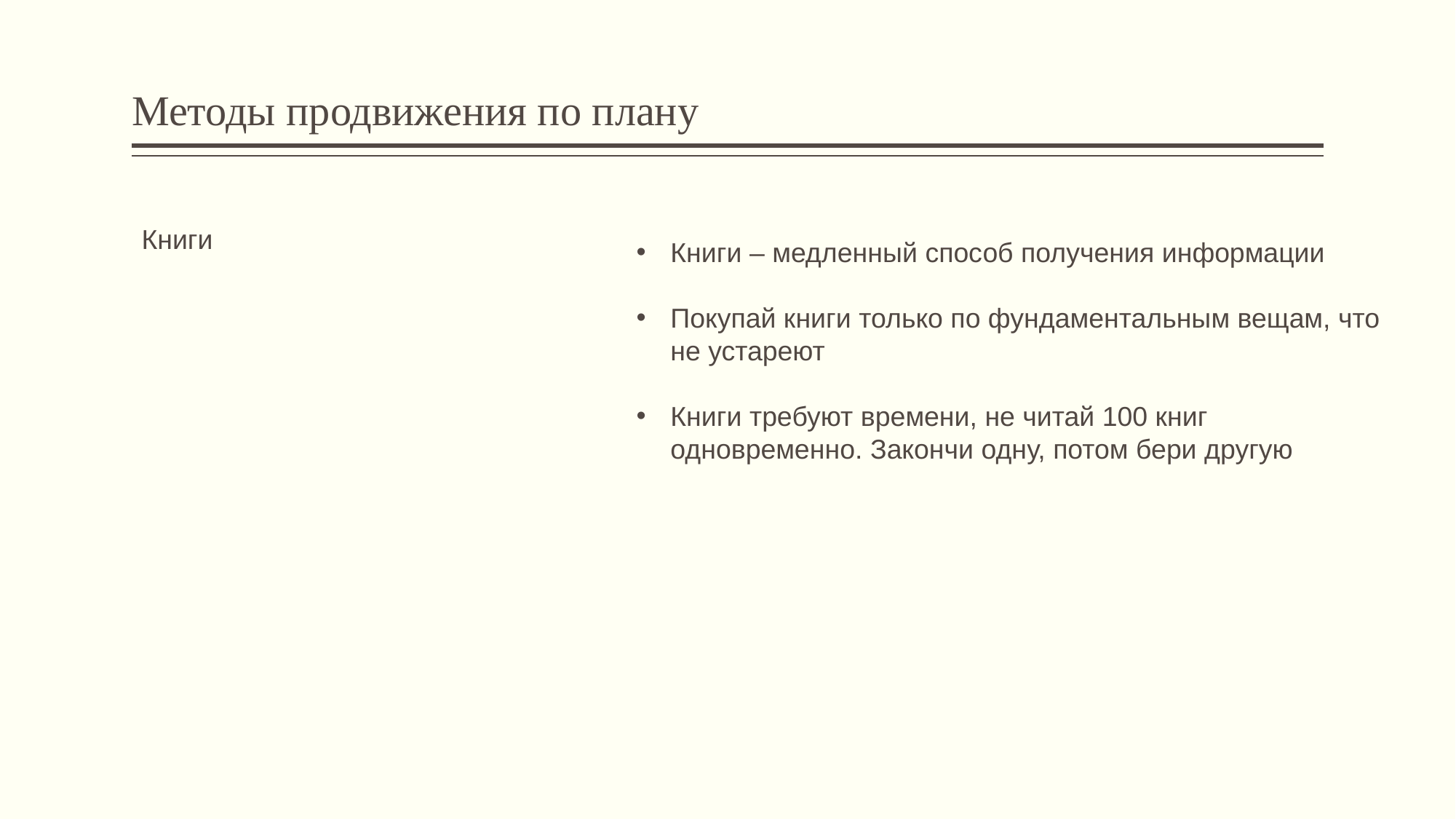

# Методы продвижения по плану
Книги
Книги – медленный способ получения информации

Покупай книги только по фундаментальным вещам, что не устареют

Книги требуют времени, не читай 100 книг одновременно. Закончи одну, потом бери другую